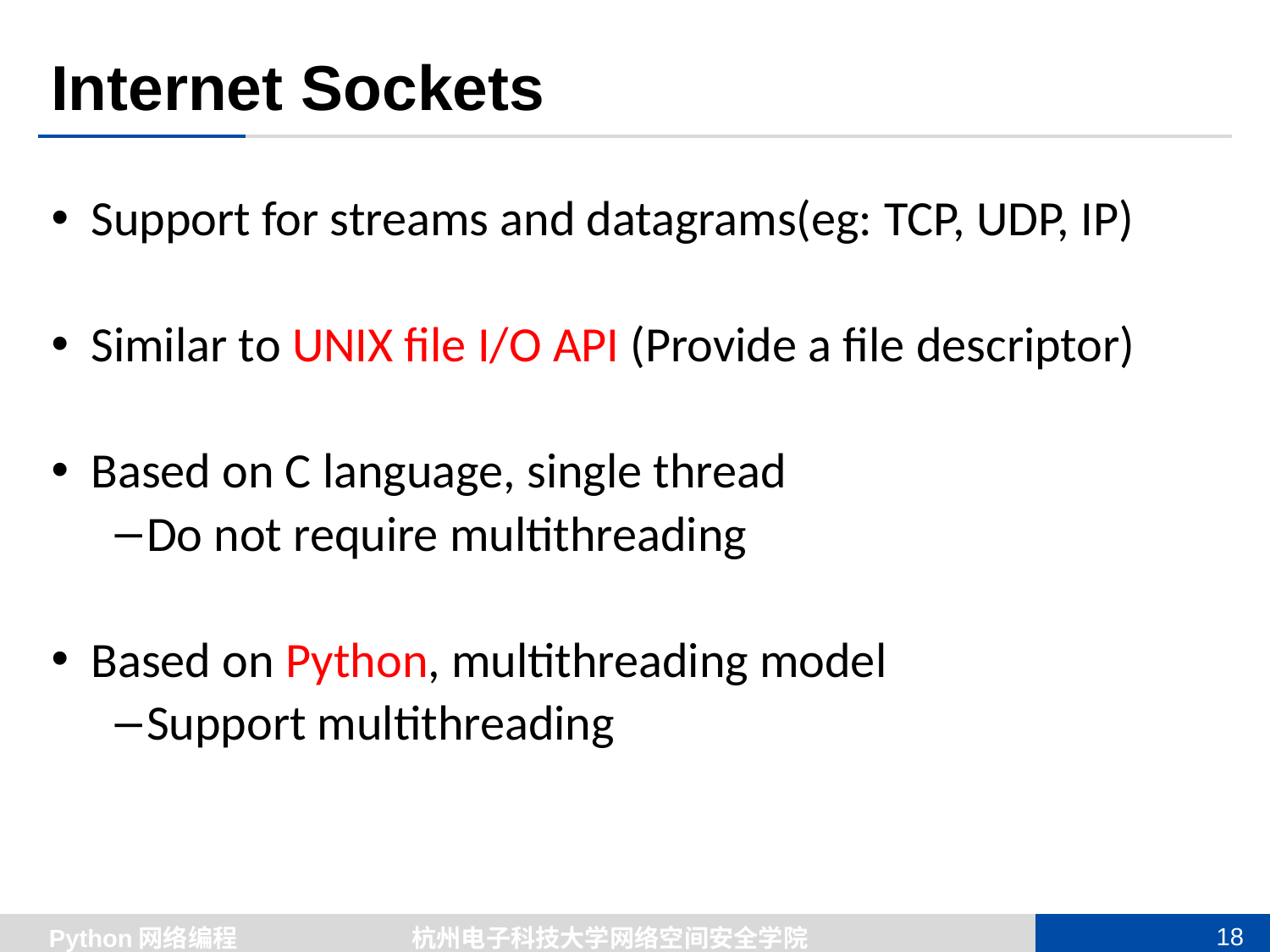

# Internet Sockets
Support for streams and datagrams(eg: TCP, UDP, IP)

Similar to UNIX file I/O API (Provide a file descriptor)

Based on C language, single thread
Do not require multithreading

Based on Python, multithreading model
Support multithreading